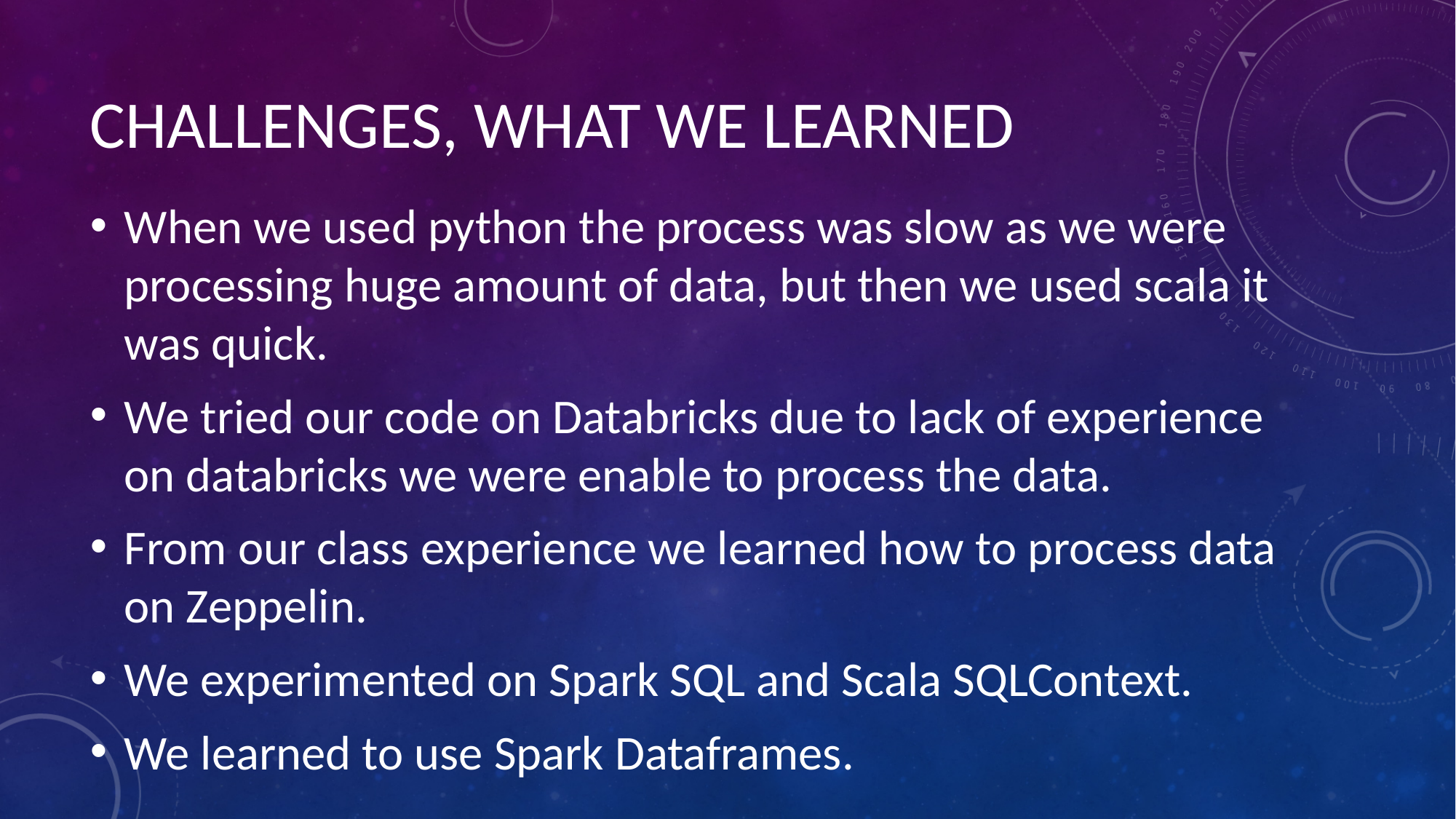

# Challenges, What we learned
When we used python the process was slow as we were processing huge amount of data, but then we used scala it was quick.
We tried our code on Databricks due to lack of experience on databricks we were enable to process the data.
From our class experience we learned how to process data on Zeppelin.
We experimented on Spark SQL and Scala SQLContext.
We learned to use Spark Dataframes.